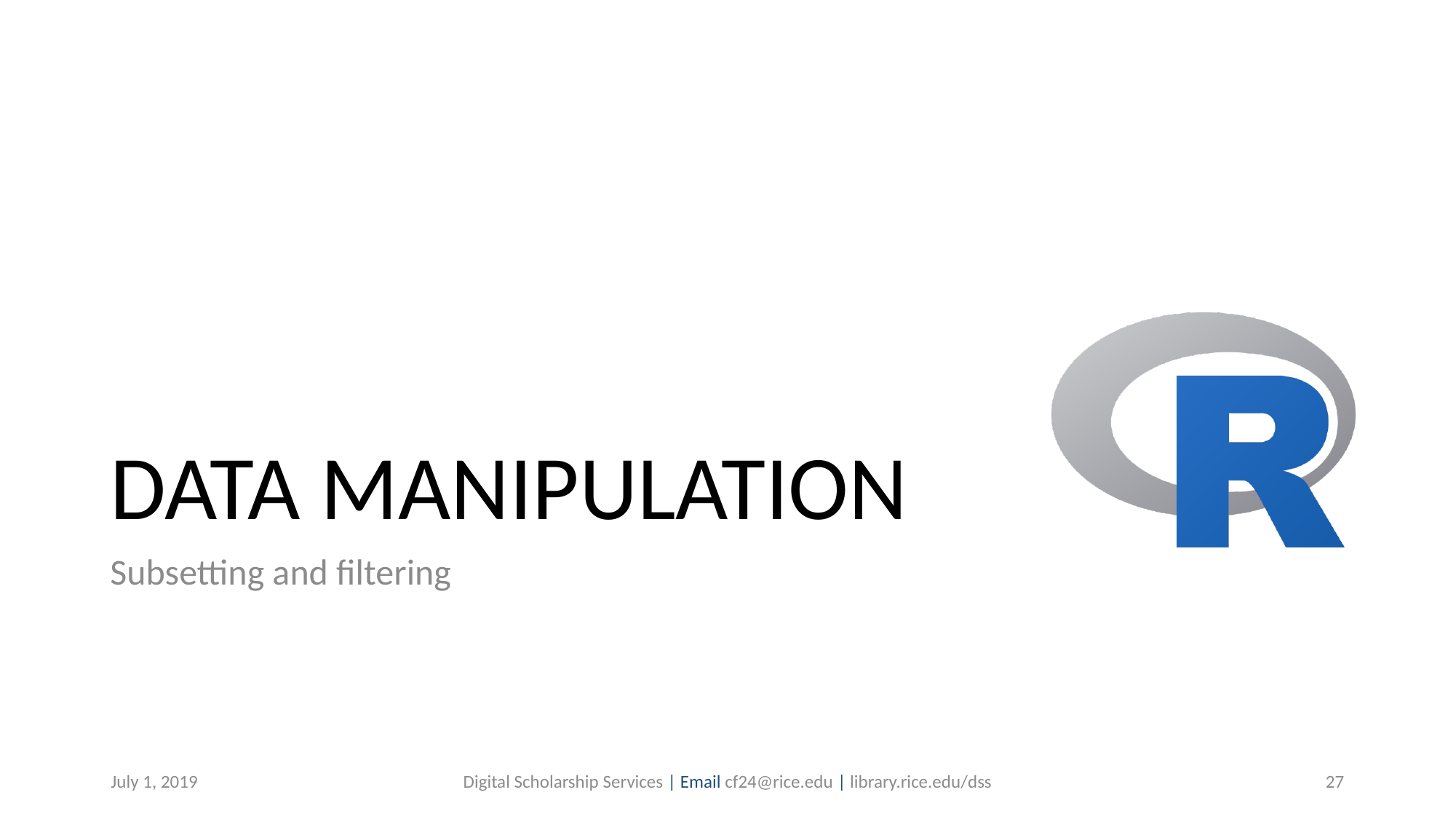

# DATA MANIPULATION
Subsetting and filtering
July 1, 2019
Digital Scholarship Services | Email cf24@rice.edu | library.rice.edu/dss
27